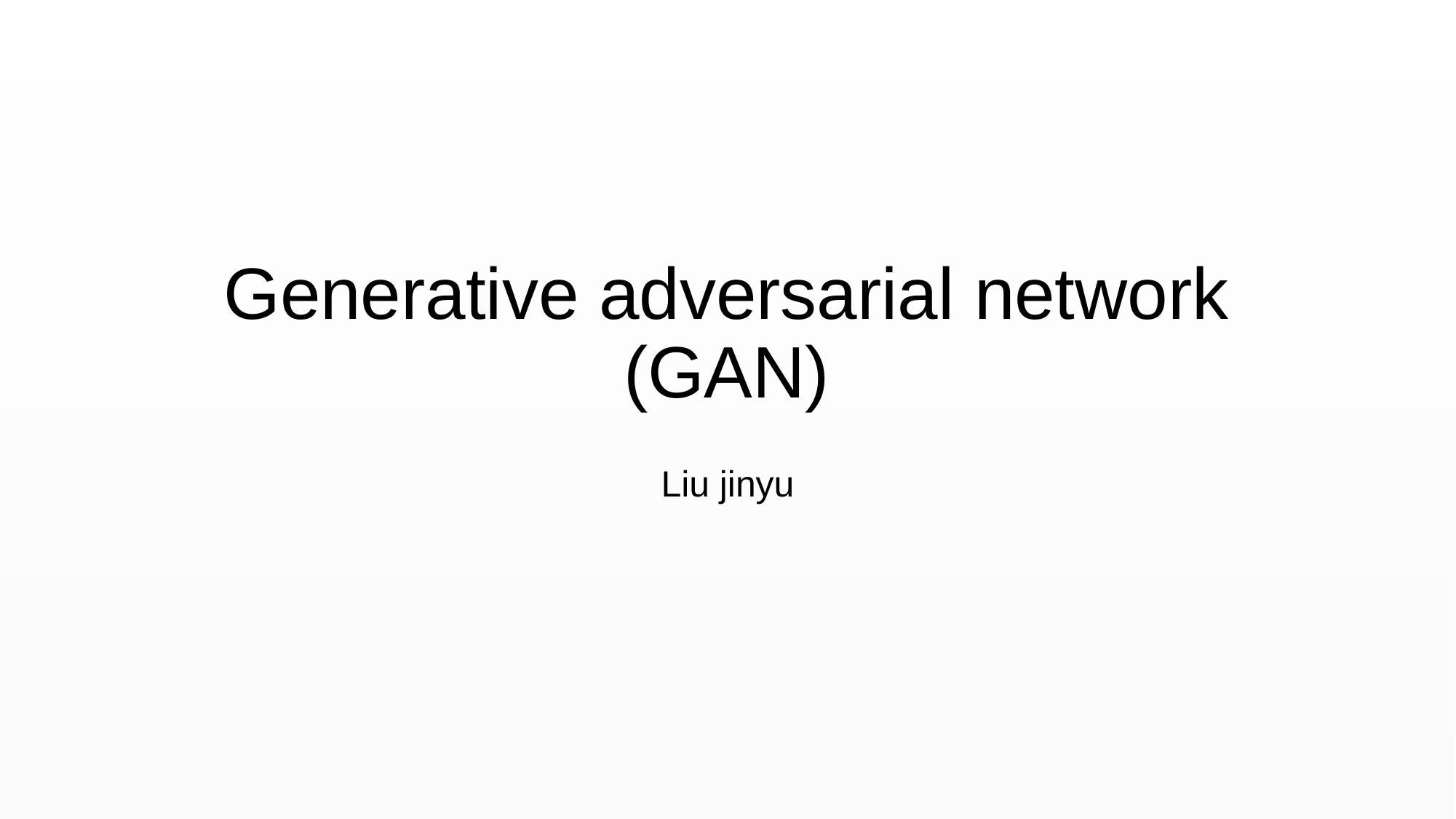

# Generative adversarial network (GAN)
Liu jinyu